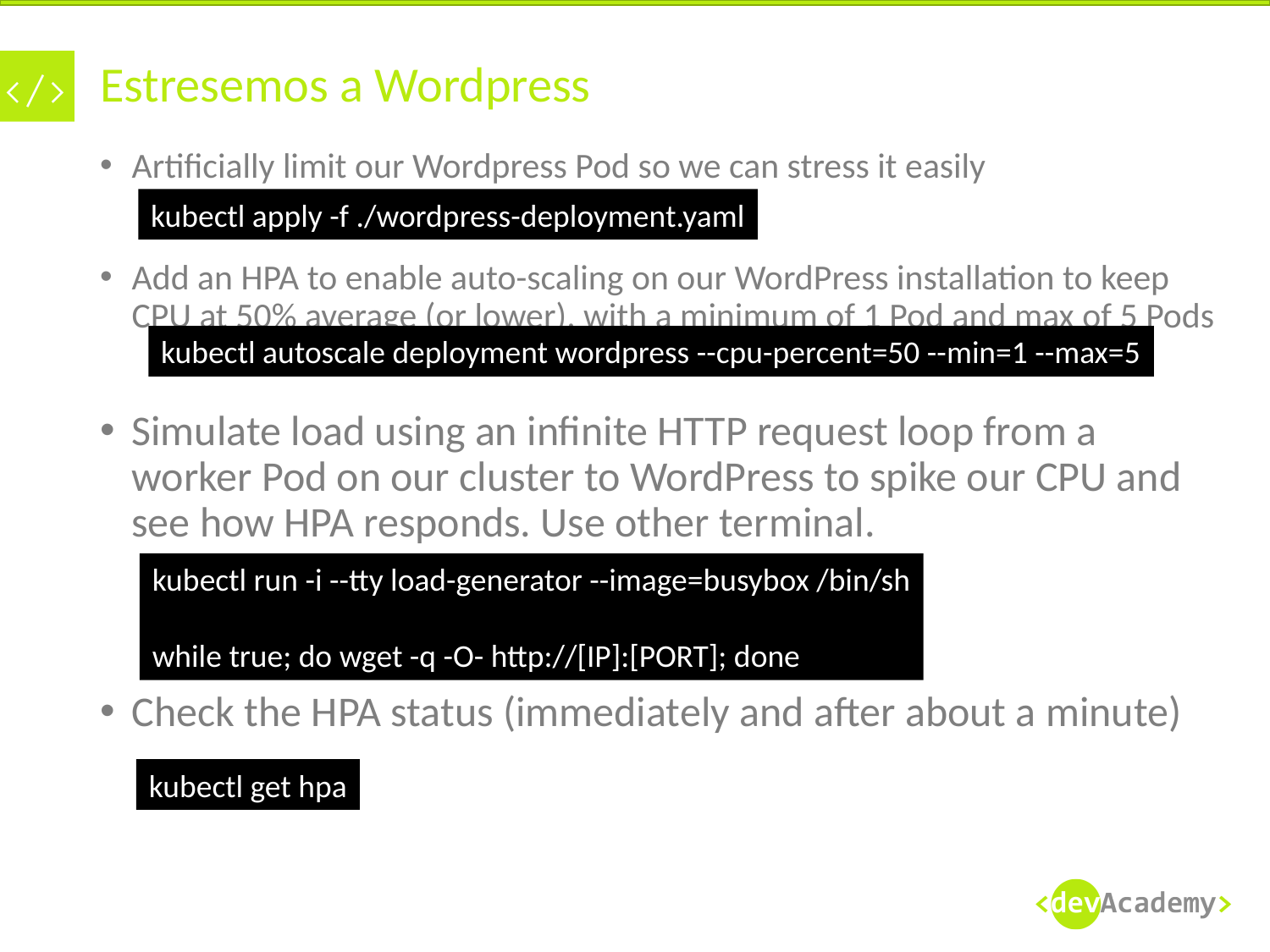

# Estresemos a Wordpress
Artificially limit our Wordpress Pod so we can stress it easily

Add an HPA to enable auto-scaling on our WordPress installation to keep CPU at 50% average (or lower), with a minimum of 1 Pod and max of 5 Pods

Simulate load using an infinite HTTP request loop from a worker Pod on our cluster to WordPress to spike our CPU and see how HPA responds. Use other terminal.

Check the HPA status (immediately and after about a minute)

kubectl apply -f ./wordpress-deployment.yaml
kubectl autoscale deployment wordpress --cpu-percent=50 --min=1 --max=5
kubectl run -i --tty load-generator --image=busybox /bin/sh

while true; do wget -q -O- http://[IP]:[PORT]; done
kubectl get hpa